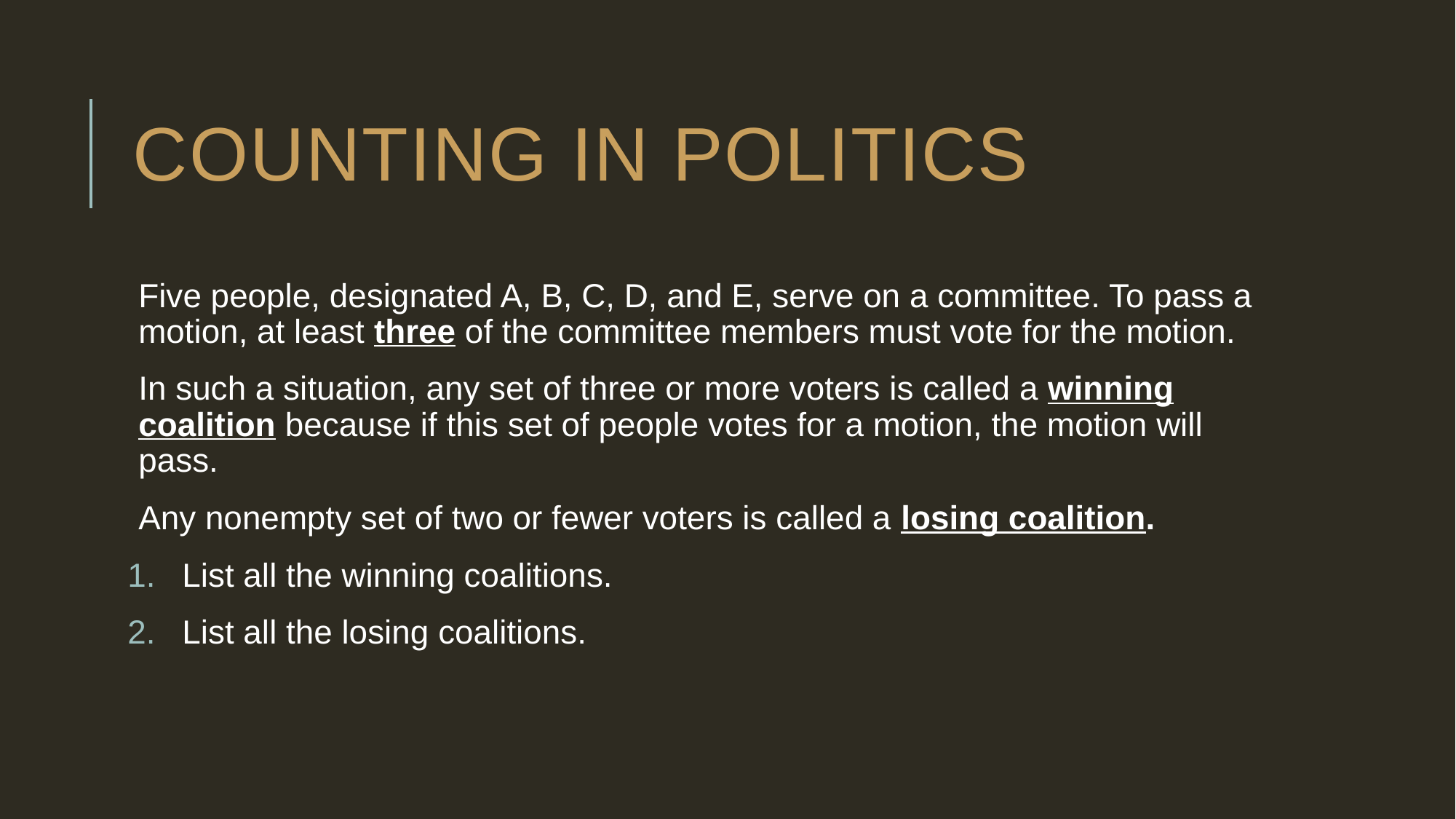

# Counting in politics
Five people, designated A, B, C, D, and E, serve on a committee. To pass a motion, at least three of the committee members must vote for the motion.
In such a situation, any set of three or more voters is called a winning coalition because if this set of people votes for a motion, the motion will pass.
Any nonempty set of two or fewer voters is called a losing coalition.
List all the winning coalitions.
List all the losing coalitions.